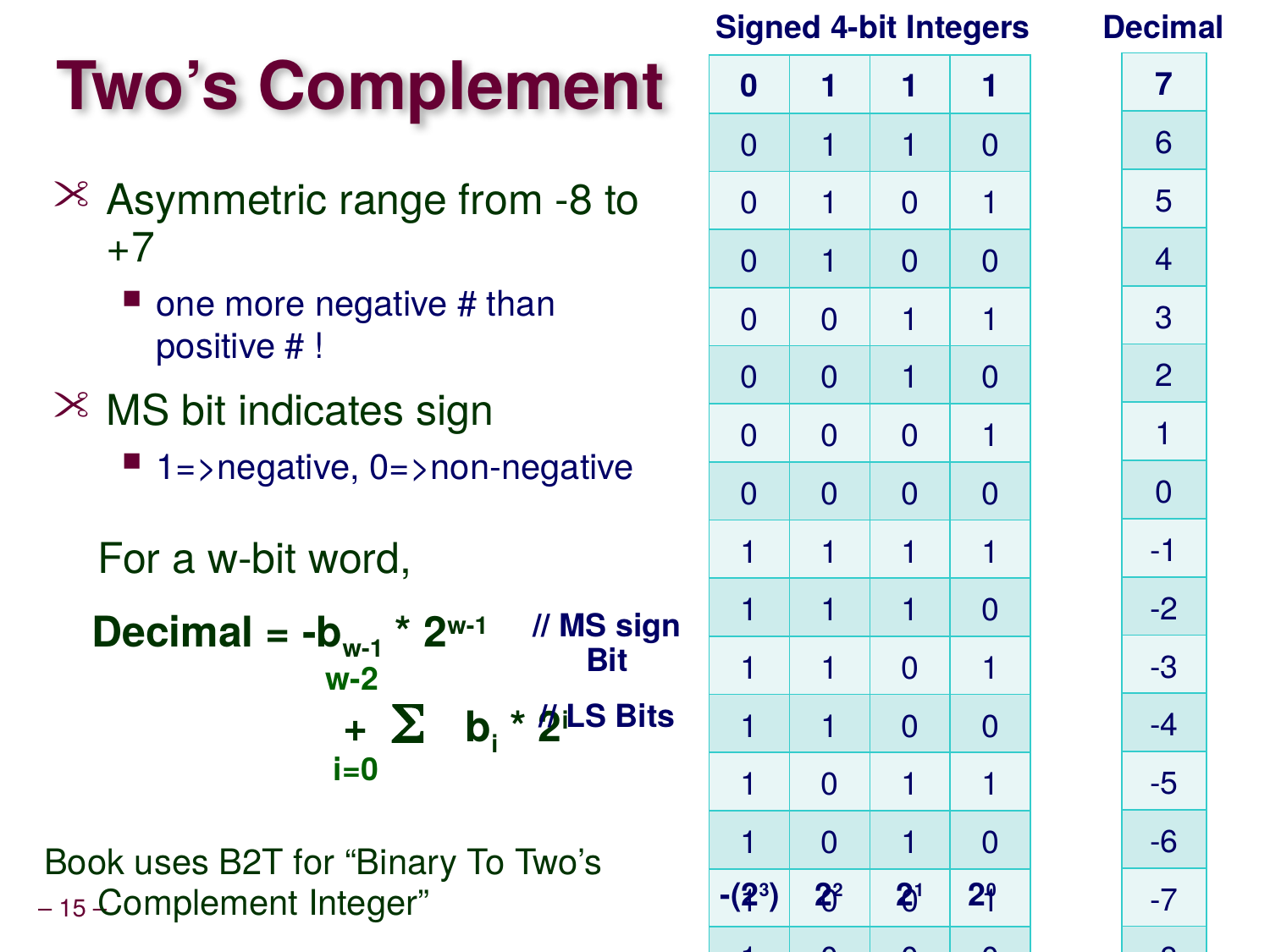

Signed 4-bit Integers
Decimal
# Two’s Complement
| 7 |
| --- |
| 6 |
| 5 |
| 4 |
| 3 |
| 2 |
| 1 |
| 0 |
| -1 |
| -2 |
| -3 |
| -4 |
| -5 |
| -6 |
| -7 |
| -8 |
| 0 | 1 | 1 | 1 |
| --- | --- | --- | --- |
| 0 | 1 | 1 | 0 |
| 0 | 1 | 0 | 1 |
| 0 | 1 | 0 | 0 |
| 0 | 0 | 1 | 1 |
| 0 | 0 | 1 | 0 |
| 0 | 0 | 0 | 1 |
| 0 | 0 | 0 | 0 |
| 1 | 1 | 1 | 1 |
| 1 | 1 | 1 | 0 |
| 1 | 1 | 0 | 1 |
| 1 | 1 | 0 | 0 |
| 1 | 0 | 1 | 1 |
| 1 | 0 | 1 | 0 |
| 1 | 0 | 0 | 1 |
| 1 | 0 | 0 | 0 |
Asymmetric range from -8 to +7
one more negative # than positive # !
MS bit indicates sign
1=>negative, 0=>non-negative

	For a w-bit word,
    Decimal = -bw-1 * 2w-1
		          +  Σ  bi * 2i

Book uses B2T for “Binary To Two’s Complement Integer”
// MS sign
Bit
w-2
// LS Bits
i=0
       -(23)    22      21     20